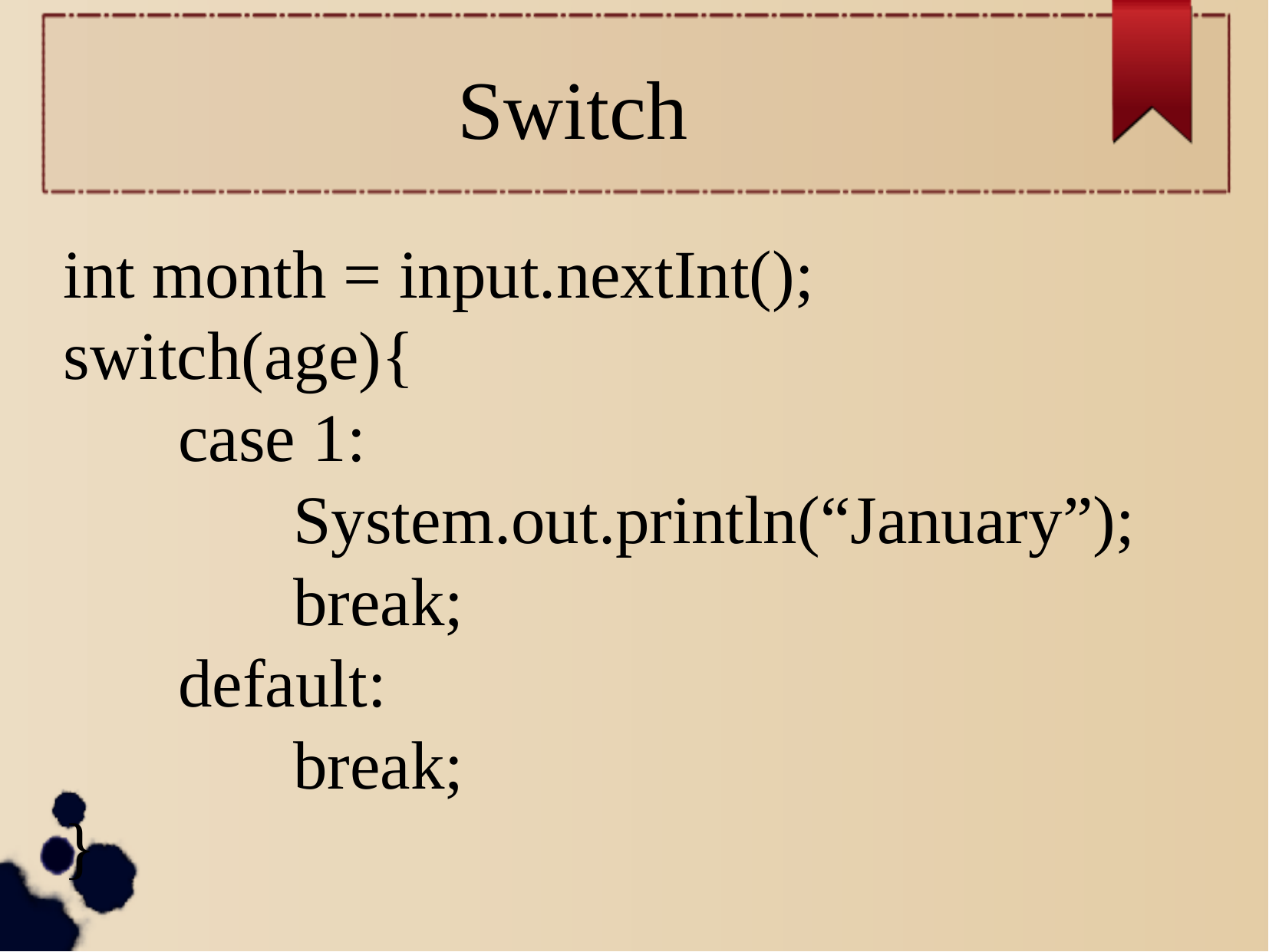

Switch
int month = input.nextInt();
switch(age){
	case 1:
		System.out.println(“January”);
		break;
	default:
		break;
}